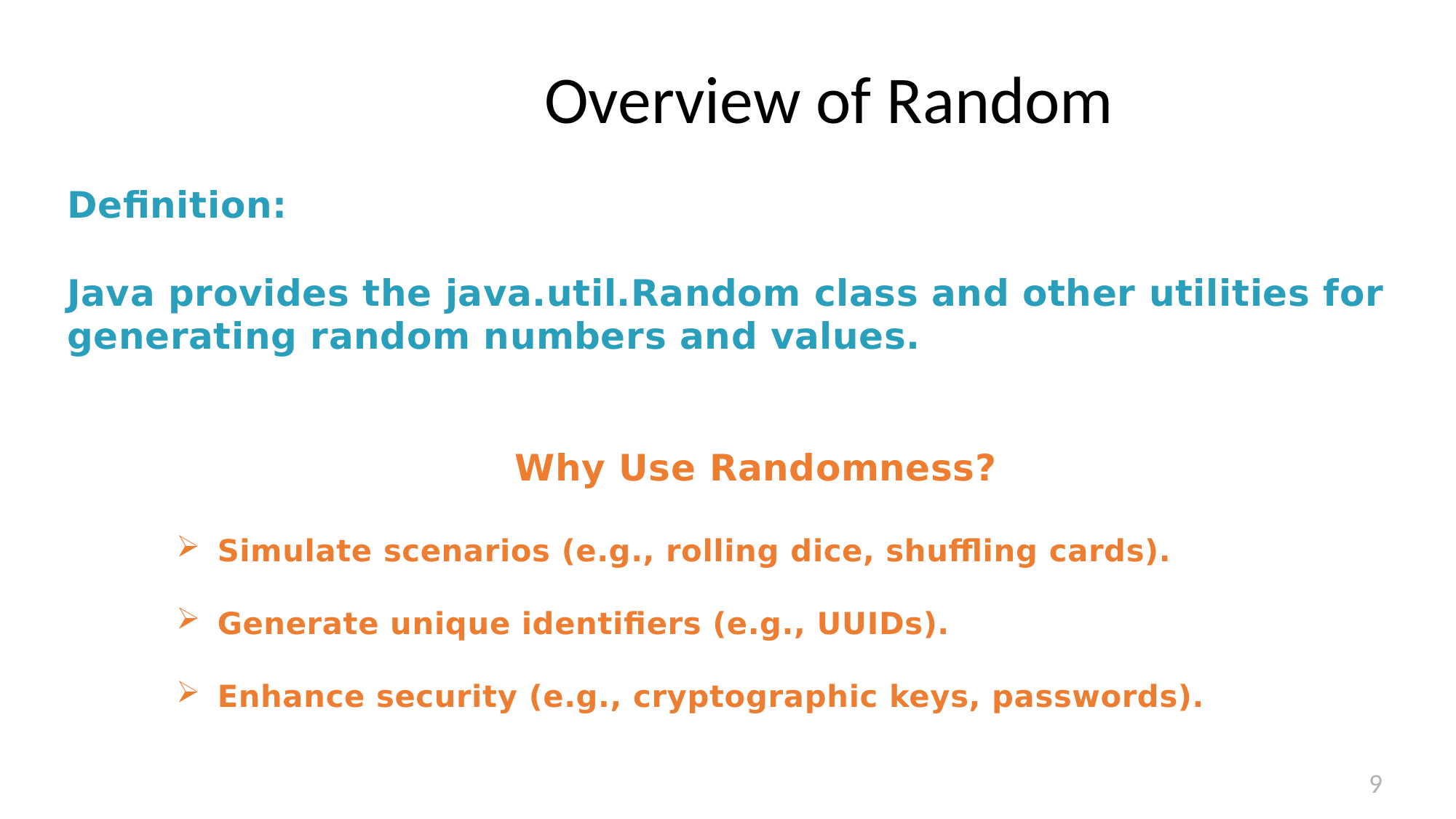

# Overview of Random
Definition:

Java provides the java.util.Random class and other utilities for generating random numbers and values.

Why Use Randomness?

Simulate scenarios (e.g., rolling dice, shuffling cards).

Generate unique identifiers (e.g., UUIDs).

Enhance security (e.g., cryptographic keys, passwords).

9